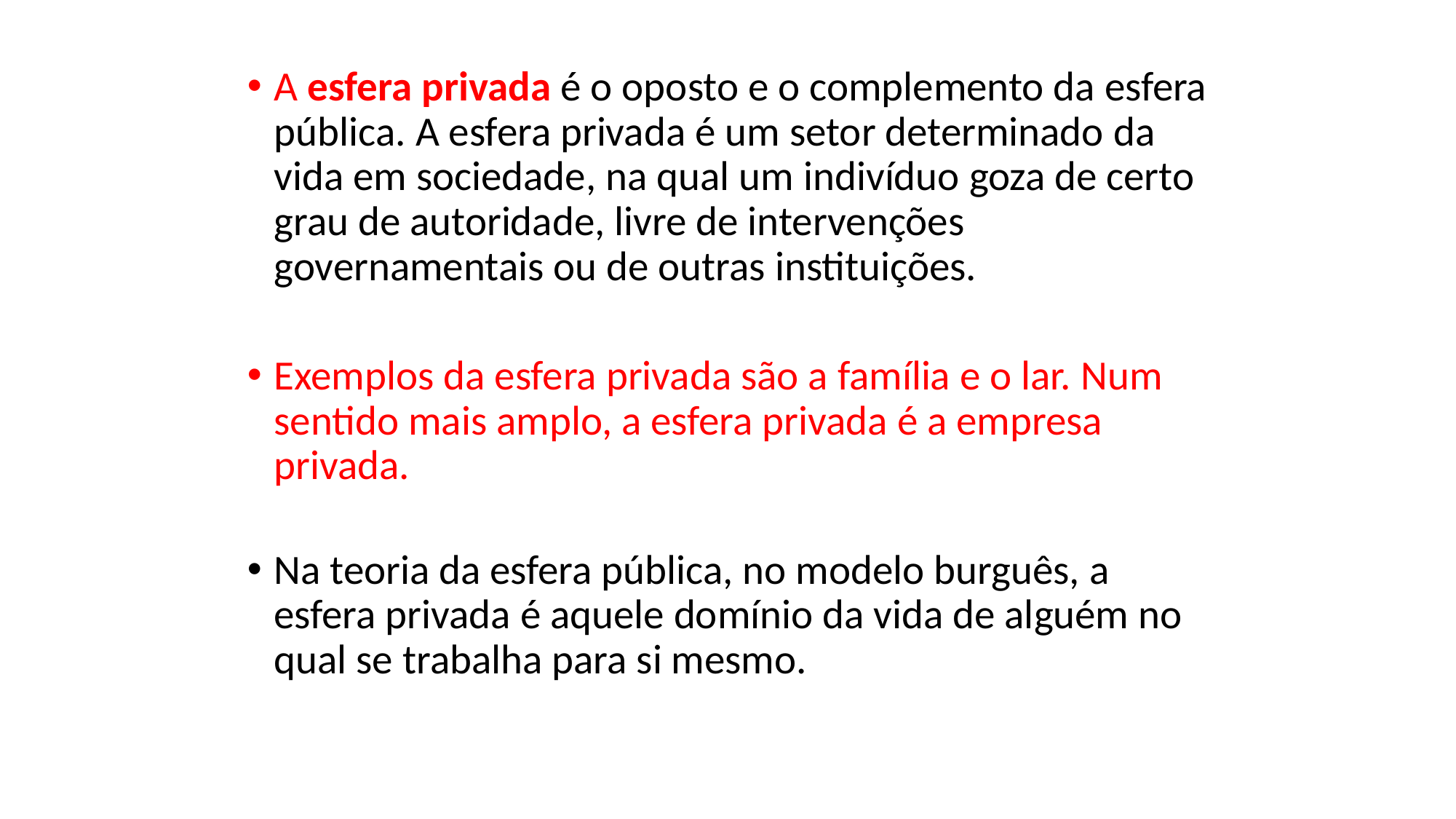

A esfera privada é o oposto e o complemento da esfera pública. A esfera privada é um setor determinado da vida em sociedade, na qual um indivíduo goza de certo grau de autoridade, livre de intervenções governamentais ou de outras instituições.
Exemplos da esfera privada são a família e o lar. Num sentido mais amplo, a esfera privada é a empresa privada.
Na teoria da esfera pública, no modelo burguês, a esfera privada é aquele domínio da vida de alguém no qual se trabalha para si mesmo.